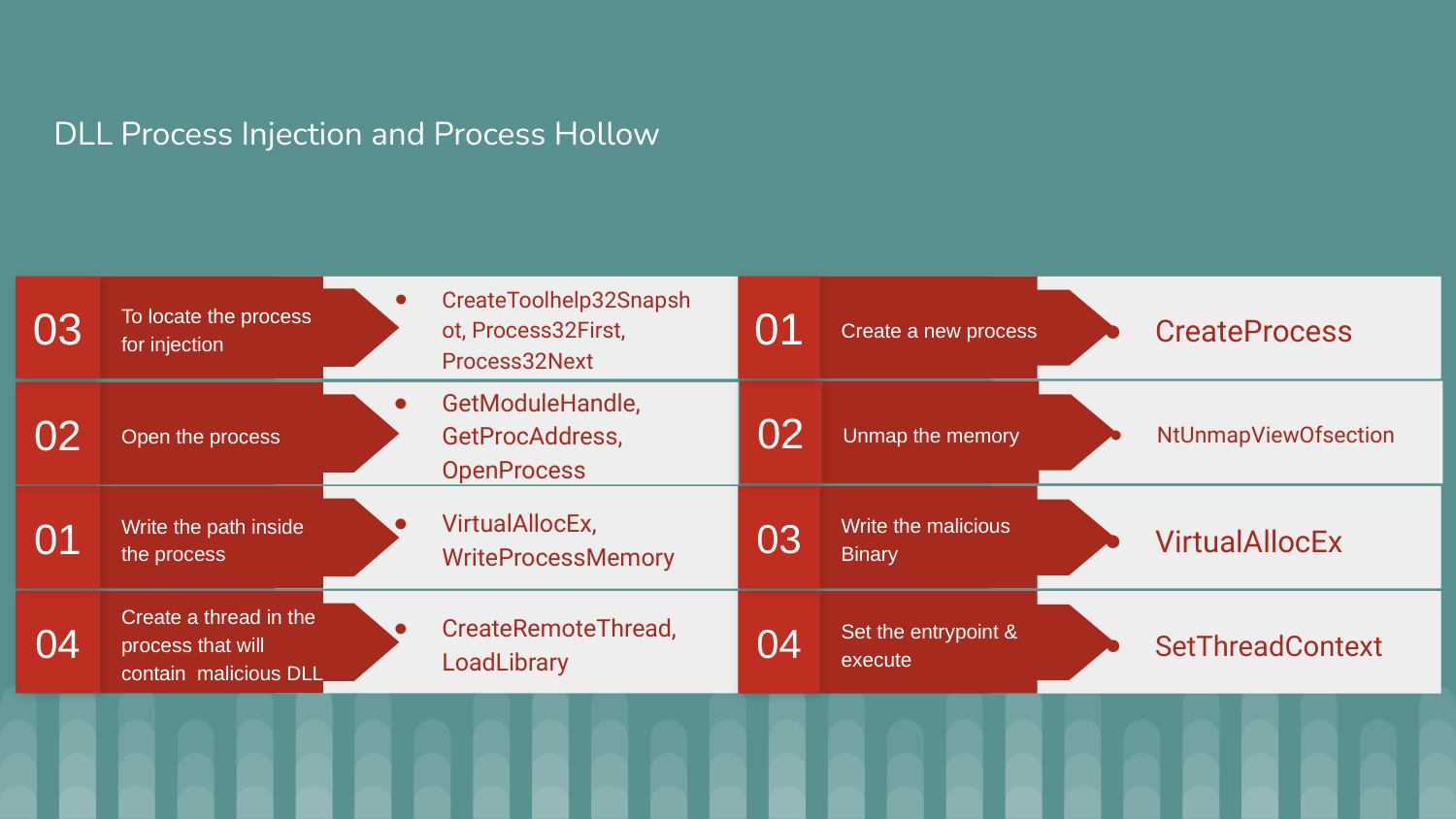

DLL Process Injection and Process Hollow

03

CreateToolhelp32Snapshot, Process32First, Process32Next
To locate the process for injection

01

CreateProcess
Create a new process

02

NtUnmapViewOfsection
Unmap the memory

02

GetModuleHandle, GetProcAddress, OpenProcess
Open the process

03

VirtualAllocEx
Write the malicious Binary

01

VirtualAllocEx, WriteProcessMemory
Write the path inside the process

04

CreateRemoteThread, LoadLibrary
Create a thread in the process that will contain  malicious DLL

04

SetThreadContext
Set the entrypoint & execute